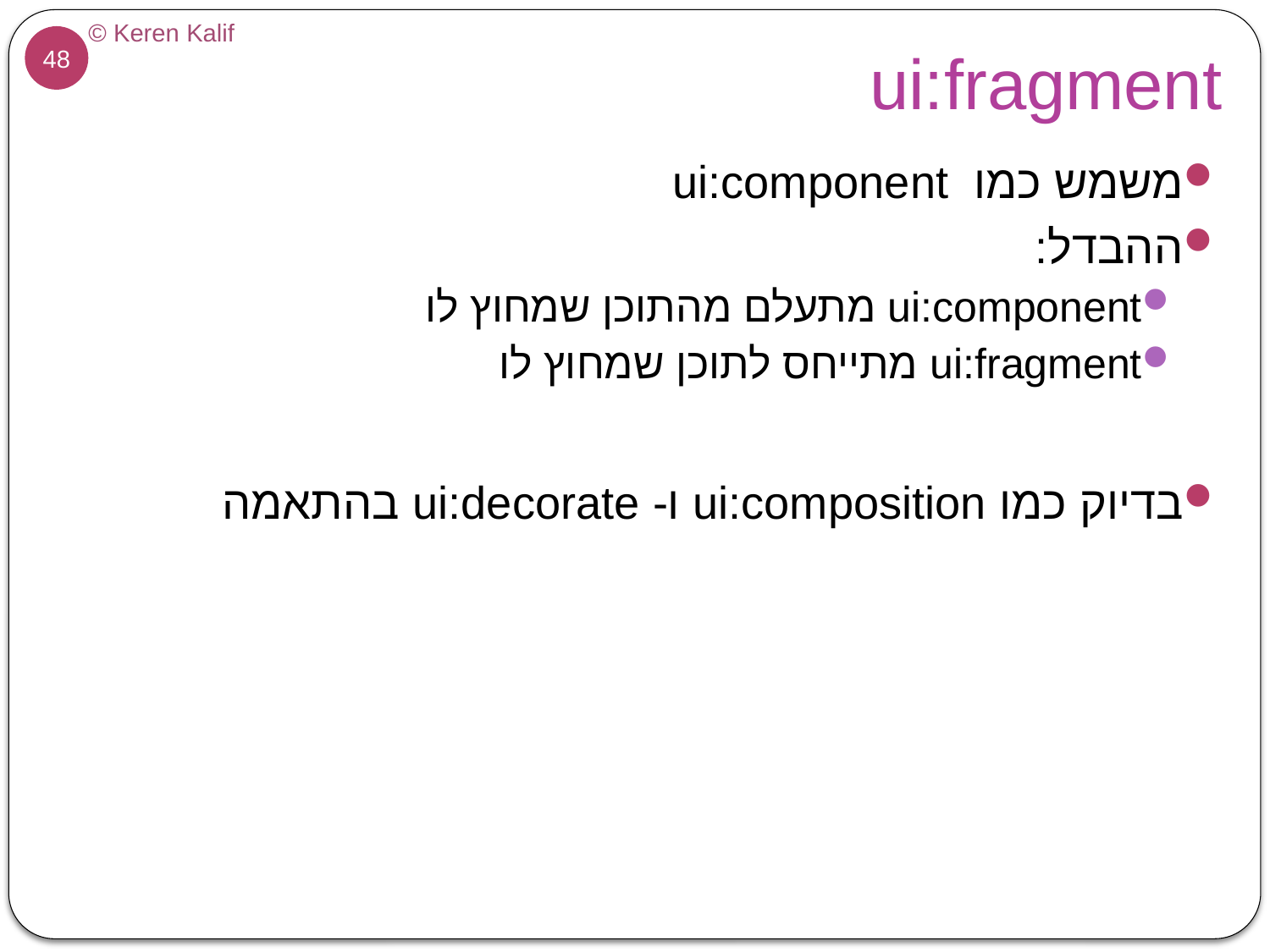

# ui:fragment
משמש כמו  ui:component
ההבדל:
ui:component מתעלם מהתוכן שמחוץ לו
ui:fragment מתייחס לתוכן שמחוץ לו

בדיוק כמו ui:composition ו- ui:decorate בהתאמה